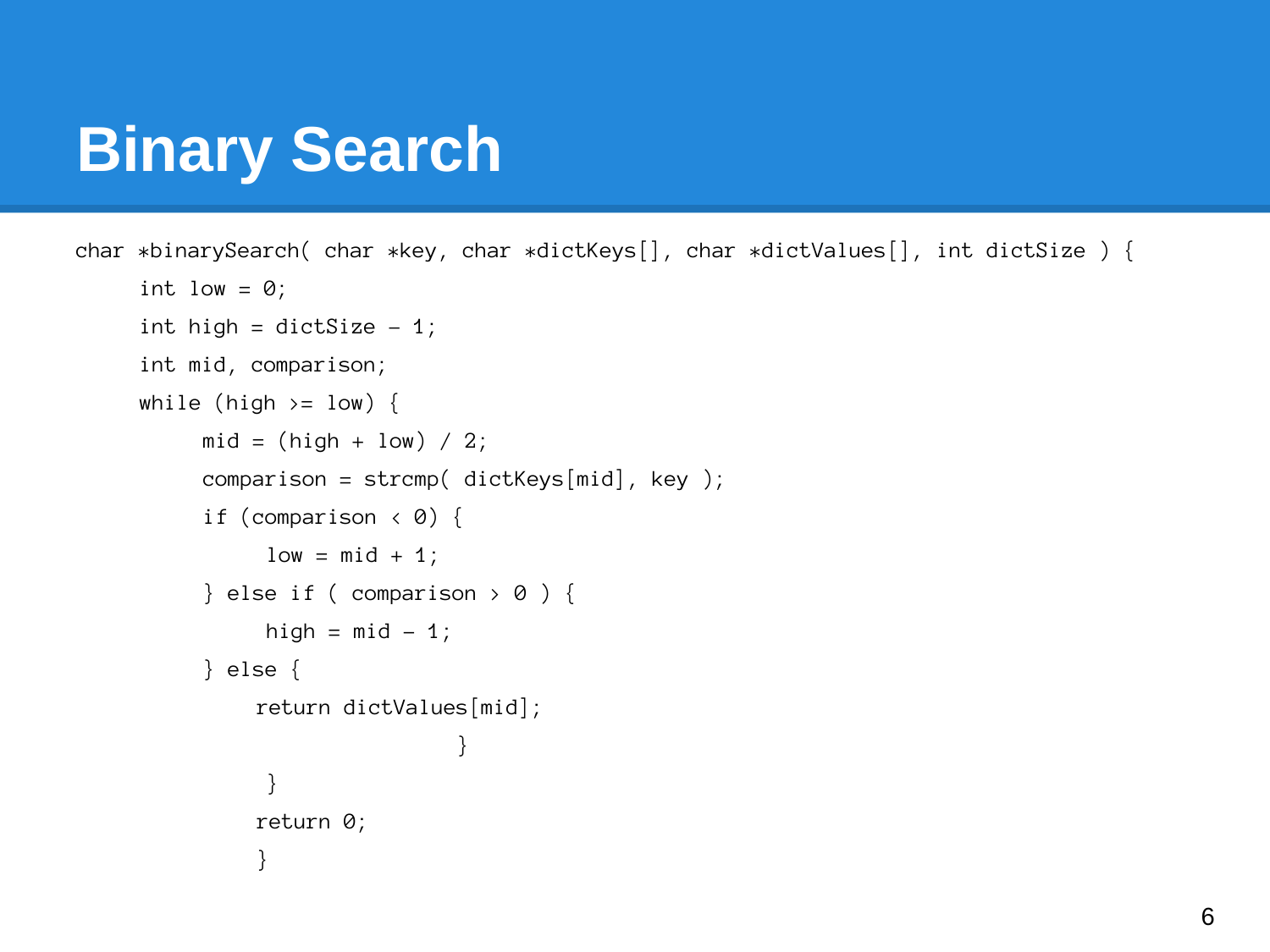

# Binary Search
char *binarySearch( char *key, char *dictKeys[], char *dictValues[], int dictSize ) {
int low = 0;
int high = dictSize – 1;
int mid, comparison;
while (high >= low) {
mid = (high + low) / 2;
comparison = strcmp( dictKeys[mid], key );
if (comparison < 0) {
low = mid + 1;
} else if ( comparison > 0 ) {
high = mid - 1;
} else {
return dictValues[mid];
 		}
}
return 0;
}
6